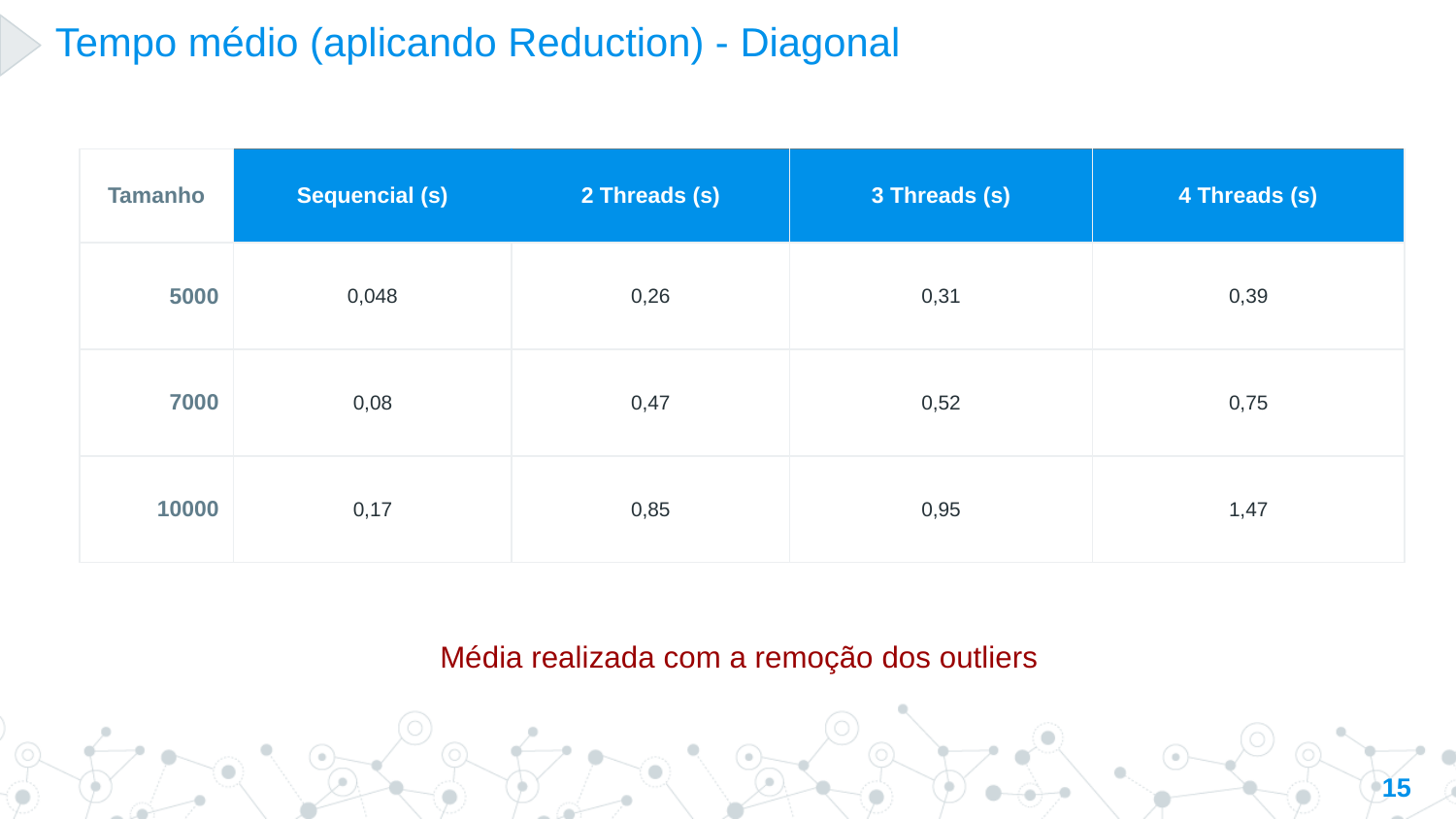

Tempo médio (aplicando Reduction) - Diagonal

| Tamanho | Sequencial (s) | 2 Threads (s) | 3 Threads (s) | 4 Threads (s) |
| --- | --- | --- | --- | --- |
| 5000 | 0,048 | 0,26 | 0,31 | 0,39 |
| 7000 | 0,08 | 0,47 | 0,52 | 0,75 |
| 10000 | 0,17 | 0,85 | 0,95 | 1,47 |
Média realizada com a remoção dos outliers
15